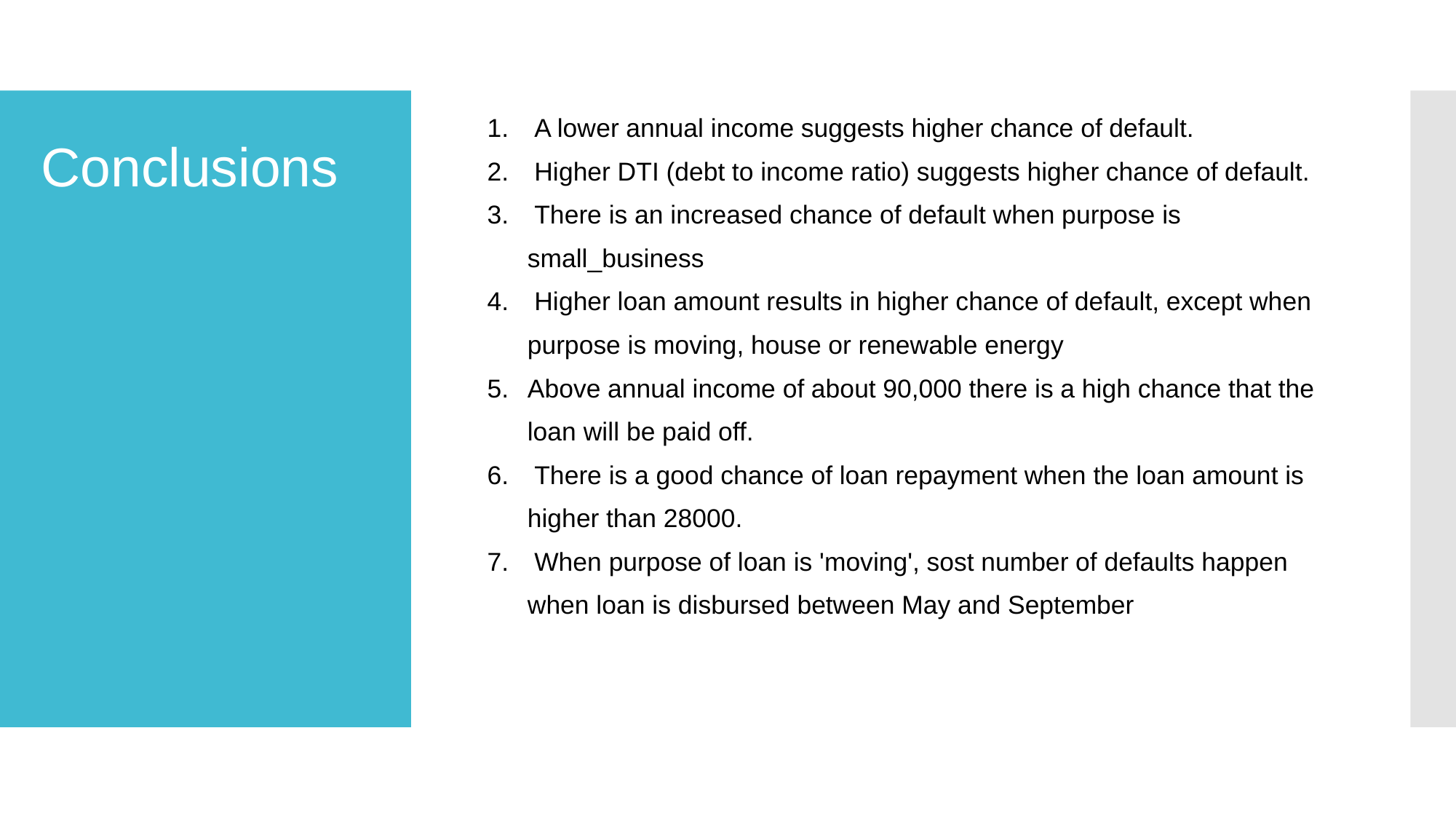

A lower annual income suggests higher chance of default.
 Higher DTI (debt to income ratio) suggests higher chance of default.
 There is an increased chance of default when purpose is small_business
 Higher loan amount results in higher chance of default, except when purpose is moving, house or renewable energy
Above annual income of about 90,000 there is a high chance that the loan will be paid off.
 There is a good chance of loan repayment when the loan amount is higher than 28000.
 When purpose of loan is 'moving', sost number of defaults happen when loan is disbursed between May and September

# Conclusions